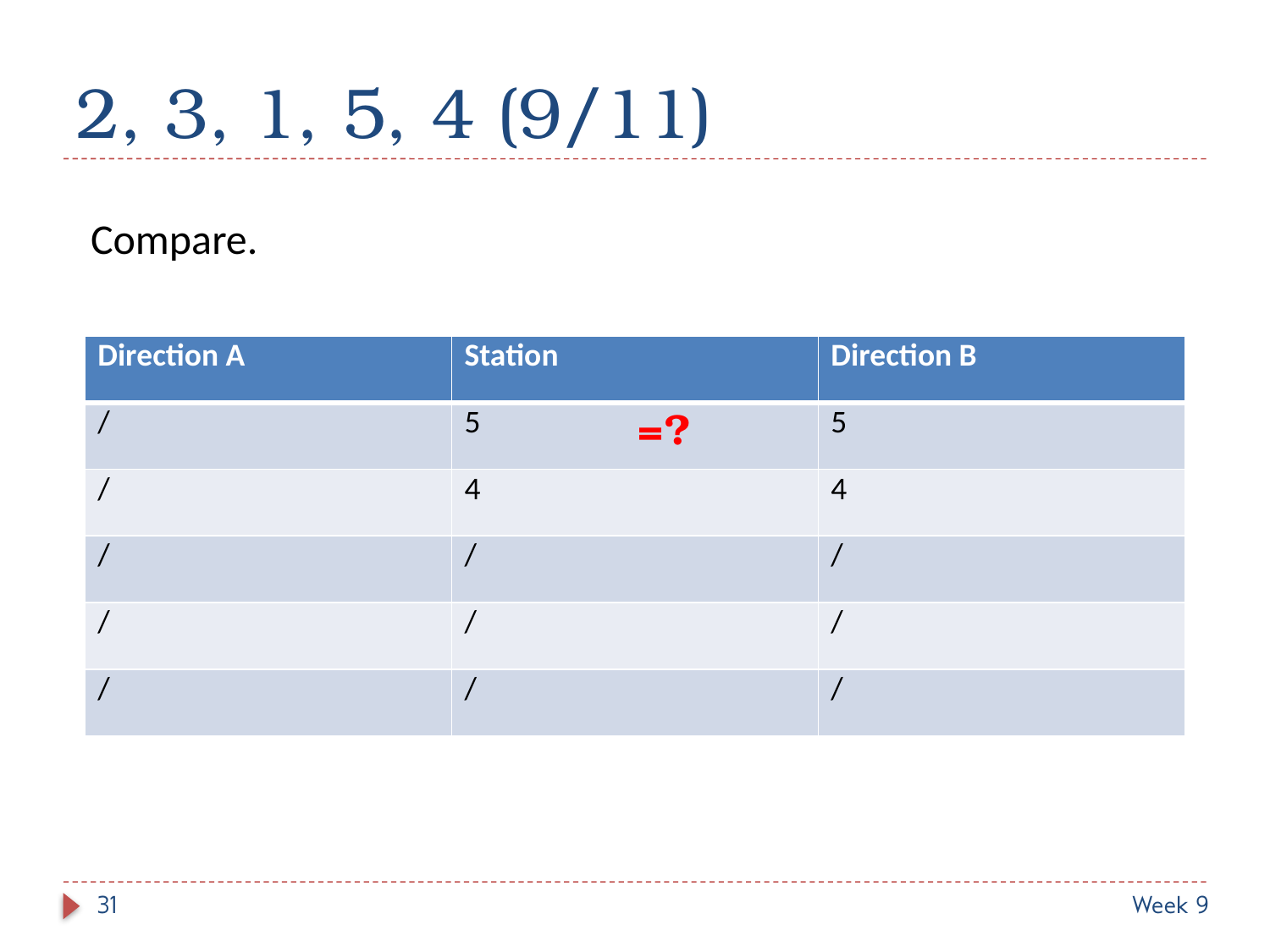

# 2, 3, 1, 5, 4 (9/11)
Compare.
| Direction A | Station | Direction B |
| --- | --- | --- |
| / | 5 | 5 |
| / | 4 | 4 |
| / | / | / |
| / | / | / |
| / | / | / |
=?
31
Week 9